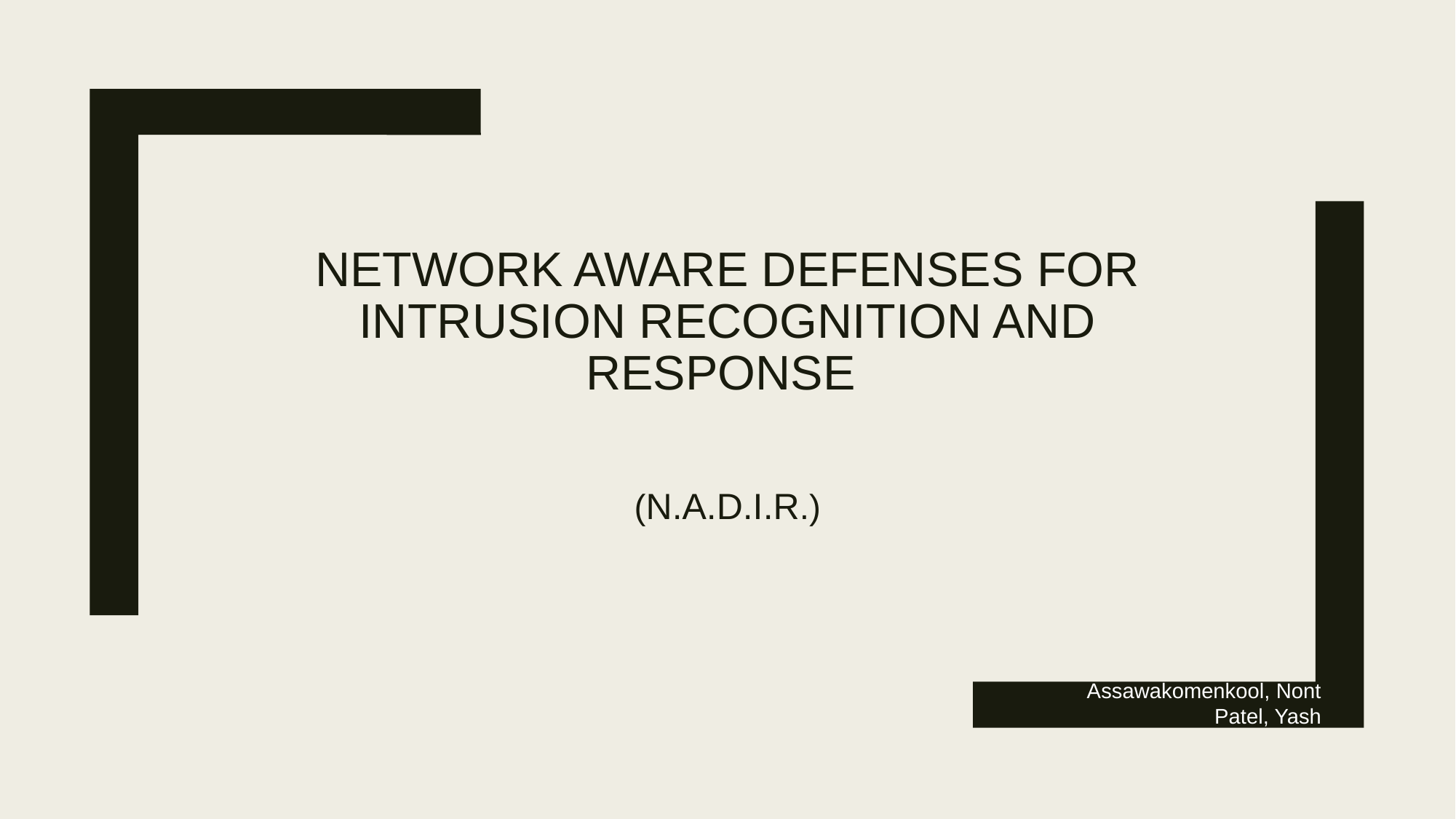

# Network Aware Defenses for Intrusion Recognition and Response
(N.A.D.I.R.)
Assawakomenkool, Nont
Patel, Yash